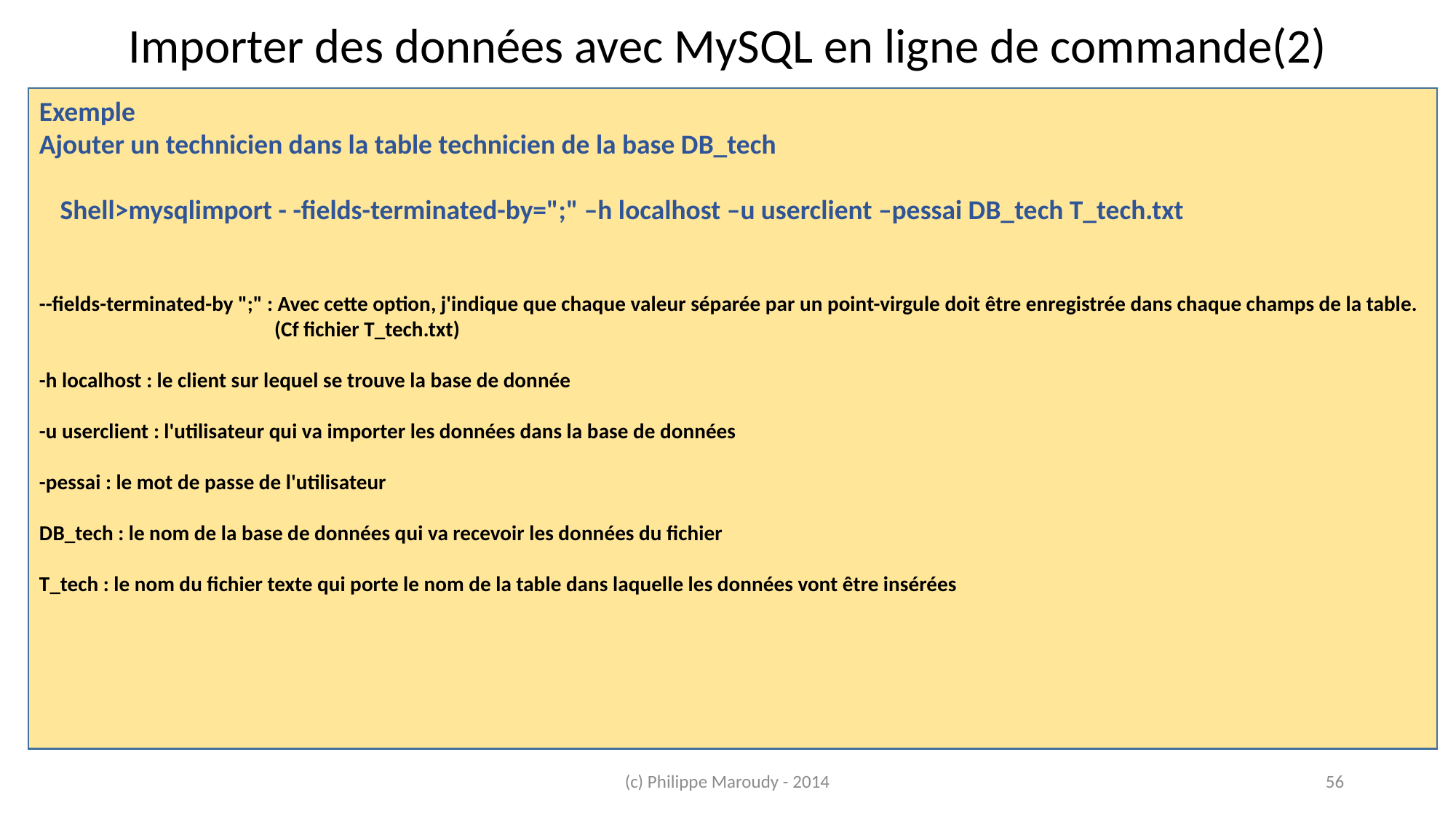

Importer des données avec MySQL en ligne de commande(2)
Exemple
Ajouter un technicien dans la table technicien de la base DB_tech

Shell>mysqlimport - -fields-terminated-by=";" –h localhost –u userclient –pessai DB_tech T_tech.txt

--fields-terminated-by ";" : Avec cette option, j'indique que chaque valeur séparée par un point-virgule doit être enregistrée dans chaque champs de la table.
(Cf fichier T_tech.txt)

-h localhost : le client sur lequel se trouve la base de donnée

-u userclient : l'utilisateur qui va importer les données dans la base de données

-pessai : le mot de passe de l'utilisateur

DB_tech : le nom de la base de données qui va recevoir les données du fichier

T_tech : le nom du fichier texte qui porte le nom de la table dans laquelle les données vont être insérées
(c) Philippe Maroudy - 2014
56